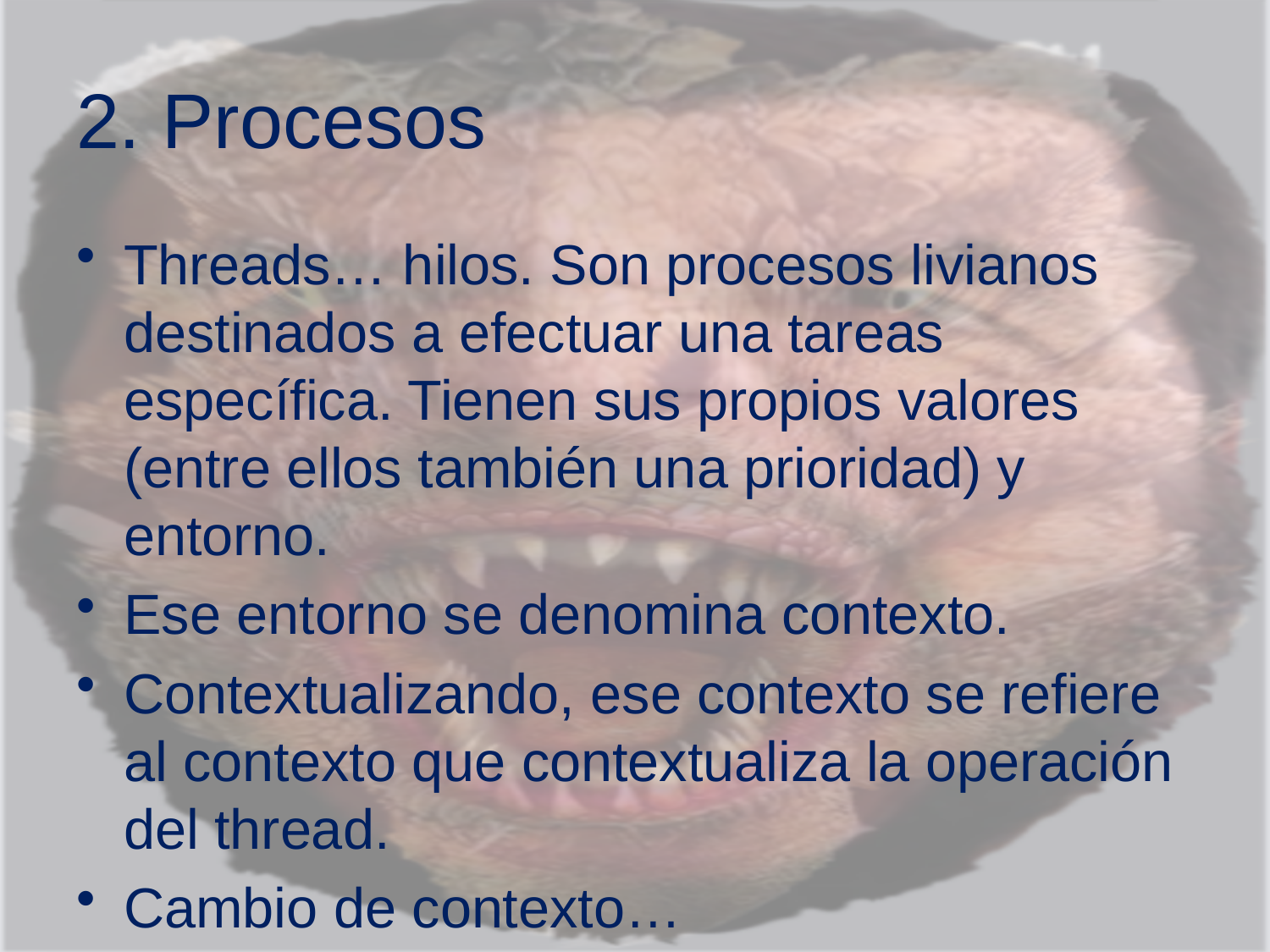

# 2. Procesos
Threads… hilos. Son procesos livianos destinados a efectuar una tareas específica. Tienen sus propios valores (entre ellos también una prioridad) y entorno.
Ese entorno se denomina contexto.
Contextualizando, ese contexto se refiere al contexto que contextualiza la operación del thread.
Cambio de contexto…